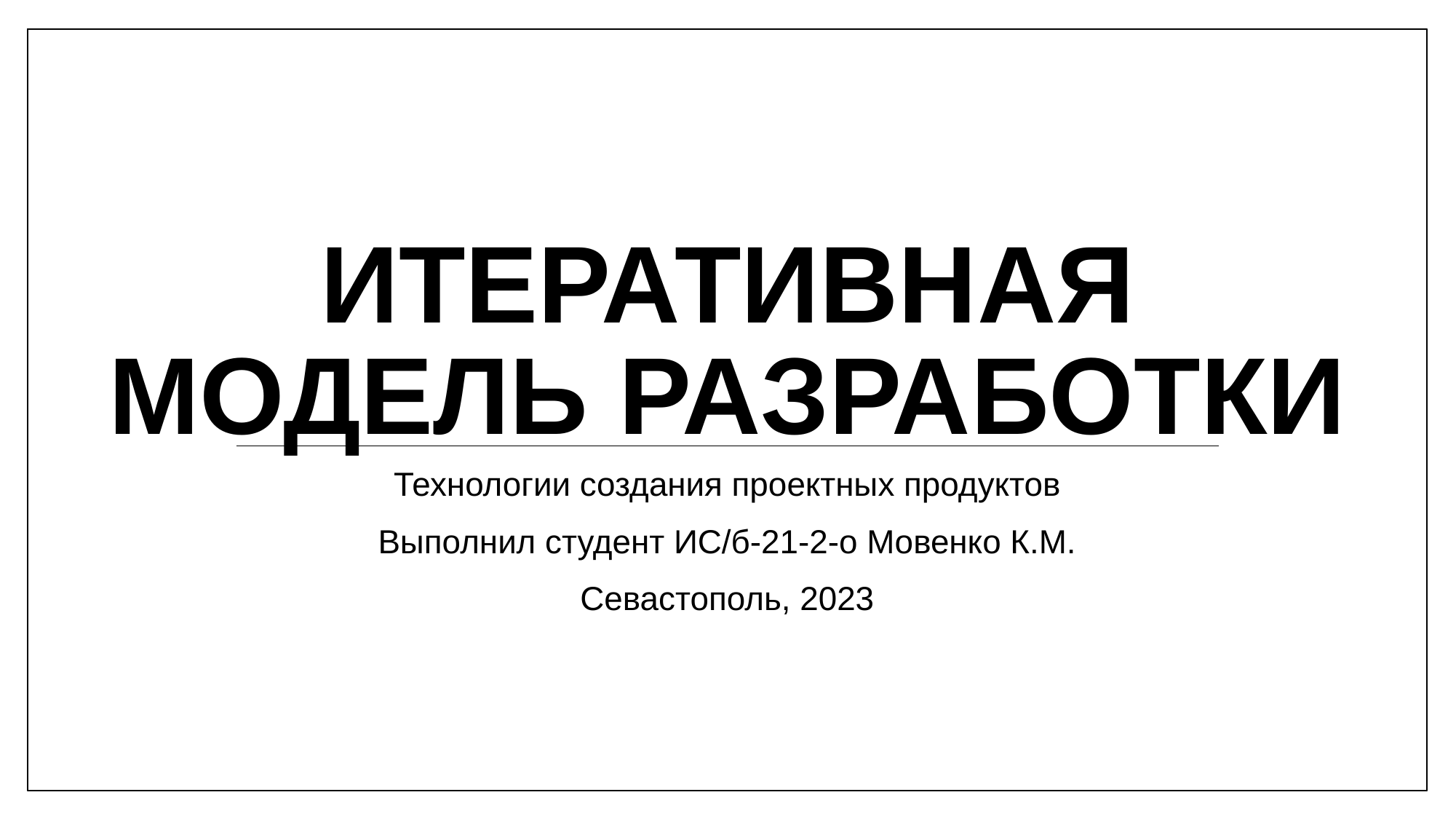

# Итеративная модель разработки
Технологии создания проектных продуктов
Выполнил студент ИС/б-21-2-о Мовенко К.М.
Севастополь, 2023